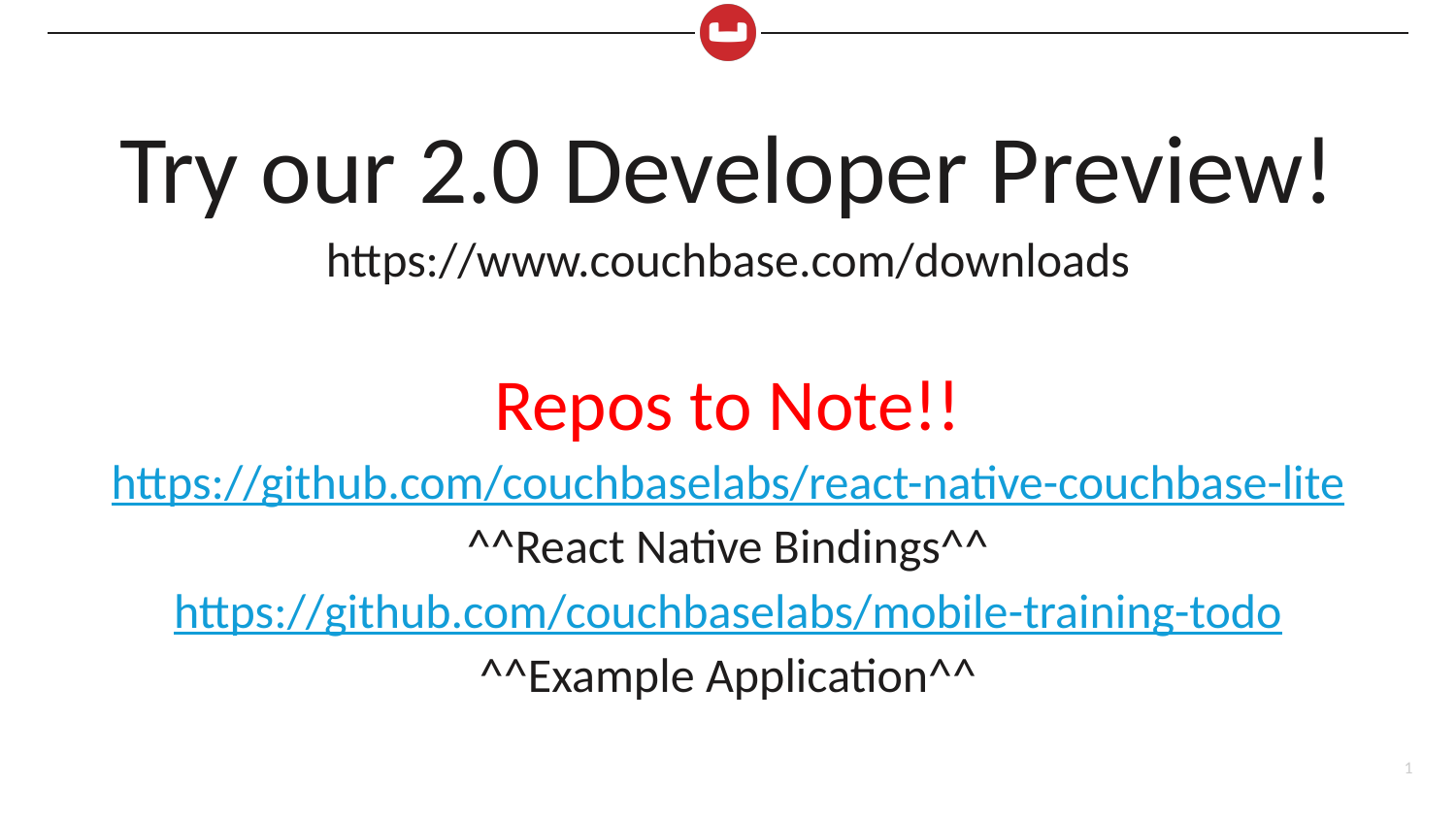

Try our 2.0 Developer Preview!
https://www.couchbase.com/downloads

Repos to Note!!
https://github.com/couchbaselabs/react-native-couchbase-lite
^^React Native Bindings^^
https://github.com/couchbaselabs/mobile-training-todo
^^Example Application^^